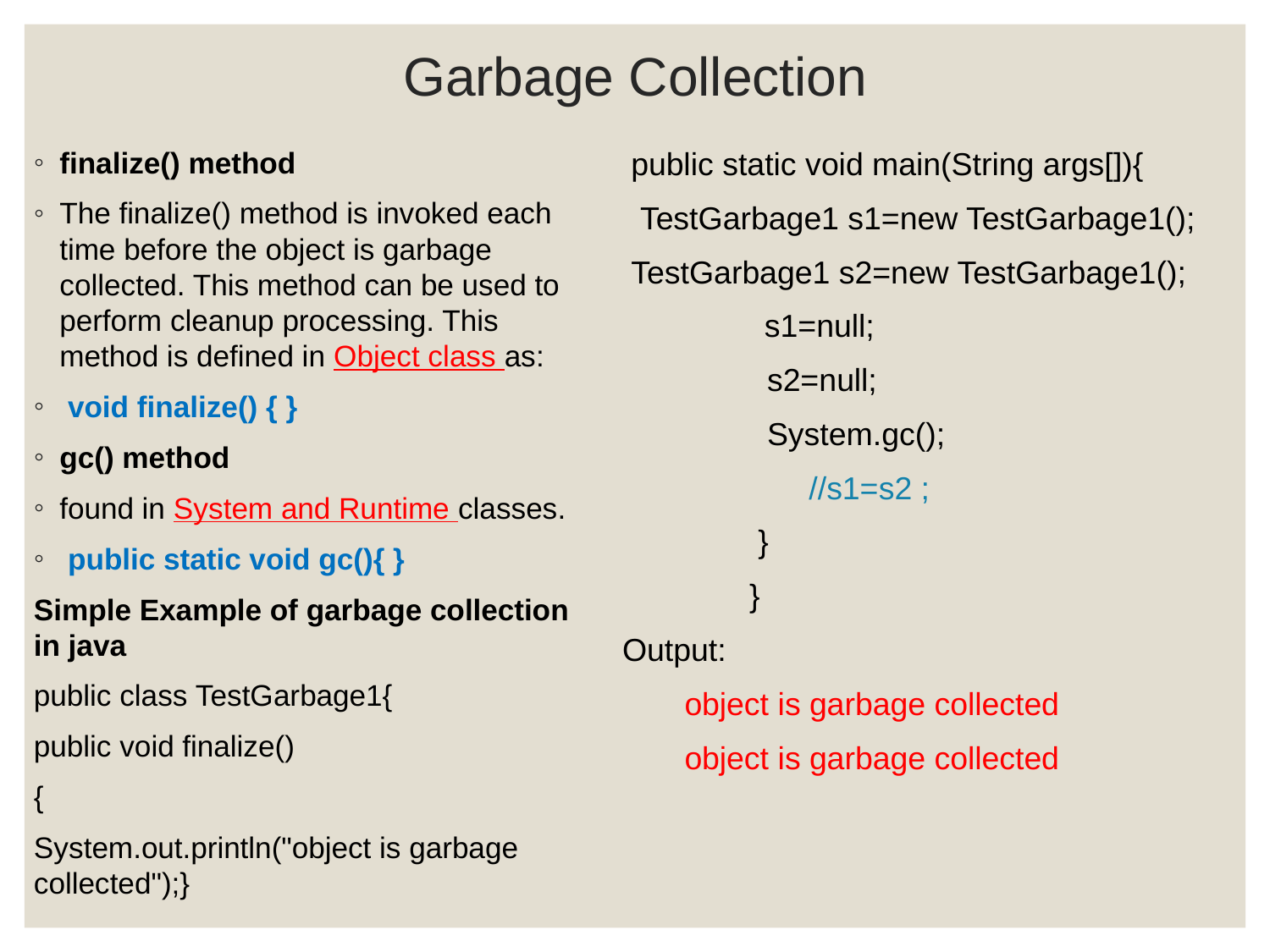

# Garbage Collection
finalize() method
The finalize() method is invoked each time before the object is garbage collected. This method can be used to perform cleanup processing. This method is defined in Object class as:
 void finalize() { }
gc() method
found in System and Runtime classes.
 public static void gc(){ }
Simple Example of garbage collection in java
public class TestGarbage1{
public void finalize()
{
System.out.println("object is garbage collected");}

 public static void main(String args[]){
  TestGarbage1 s1=new TestGarbage1();
 TestGarbage1 s2=new TestGarbage1();
                s1=null;
	  s2=null;
	  System.gc();
                     //s1=s2 ;
	 }
	}
Output:
       object is garbage collected
       object is garbage collected